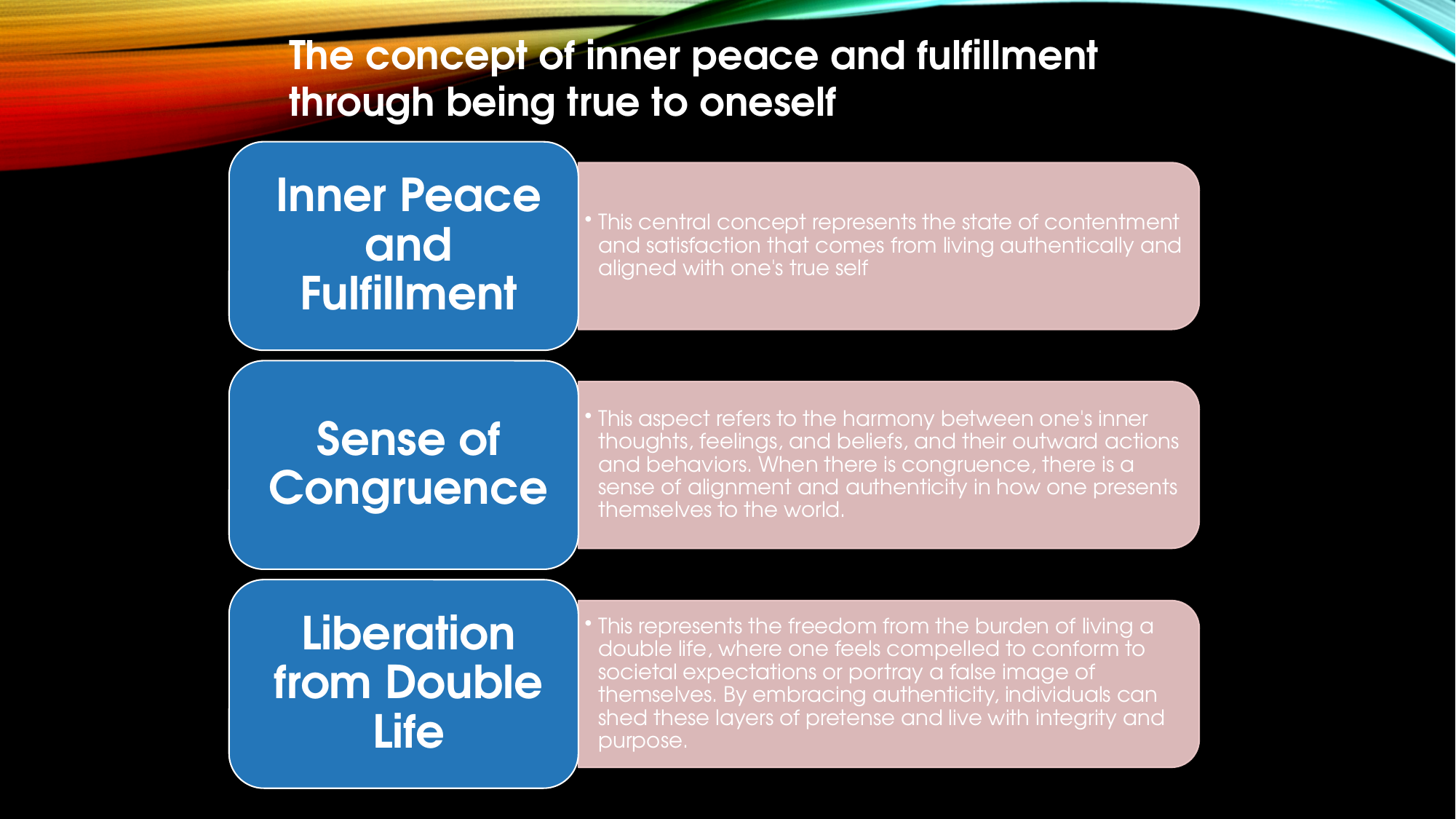

The concept of inner peace and fulfillment through being true to oneself
This central concept represents the state of contentment and satisfaction that comes from living authentically and aligned with one's true self
Inner Peace and Fulfillment
This aspect refers to the harmony between one's inner thoughts, feelings, and beliefs, and their outward actions and behaviors. When there is congruence, there is a sense of alignment and authenticity in how one presents themselves to the world.
Sense of Congruence
This represents the freedom from the burden of living a double life, where one feels compelled to conform to societal expectations or portray a false image of themselves. By embracing authenticity, individuals can shed these layers of pretense and live with integrity and purpose.
Liberation from Double Life